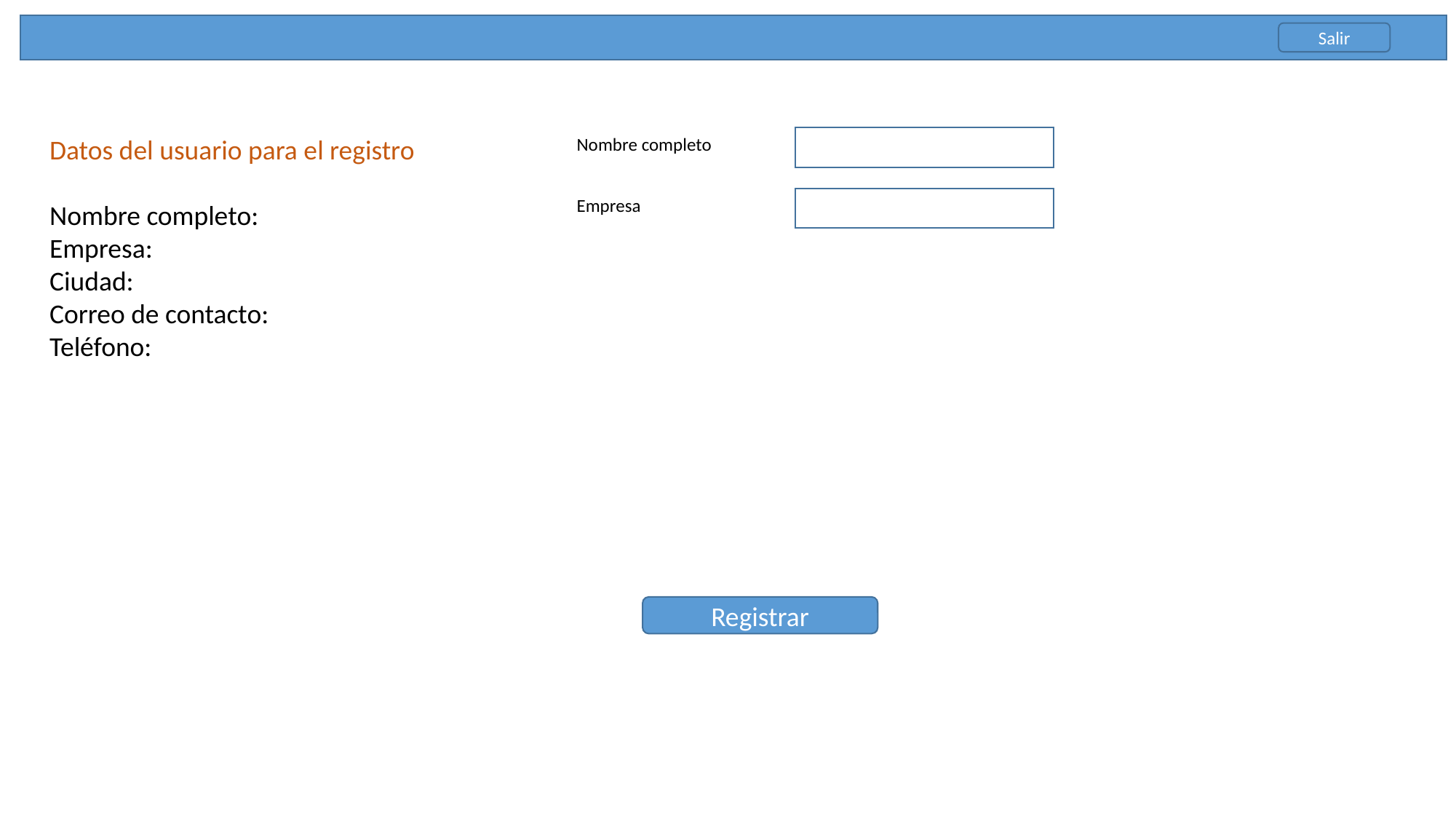

Salir
Datos del usuario para el registro

Nombre completo:
Empresa:
Ciudad:
Correo de contacto:
Teléfono:

Nombre completo

Empresa

Registrar